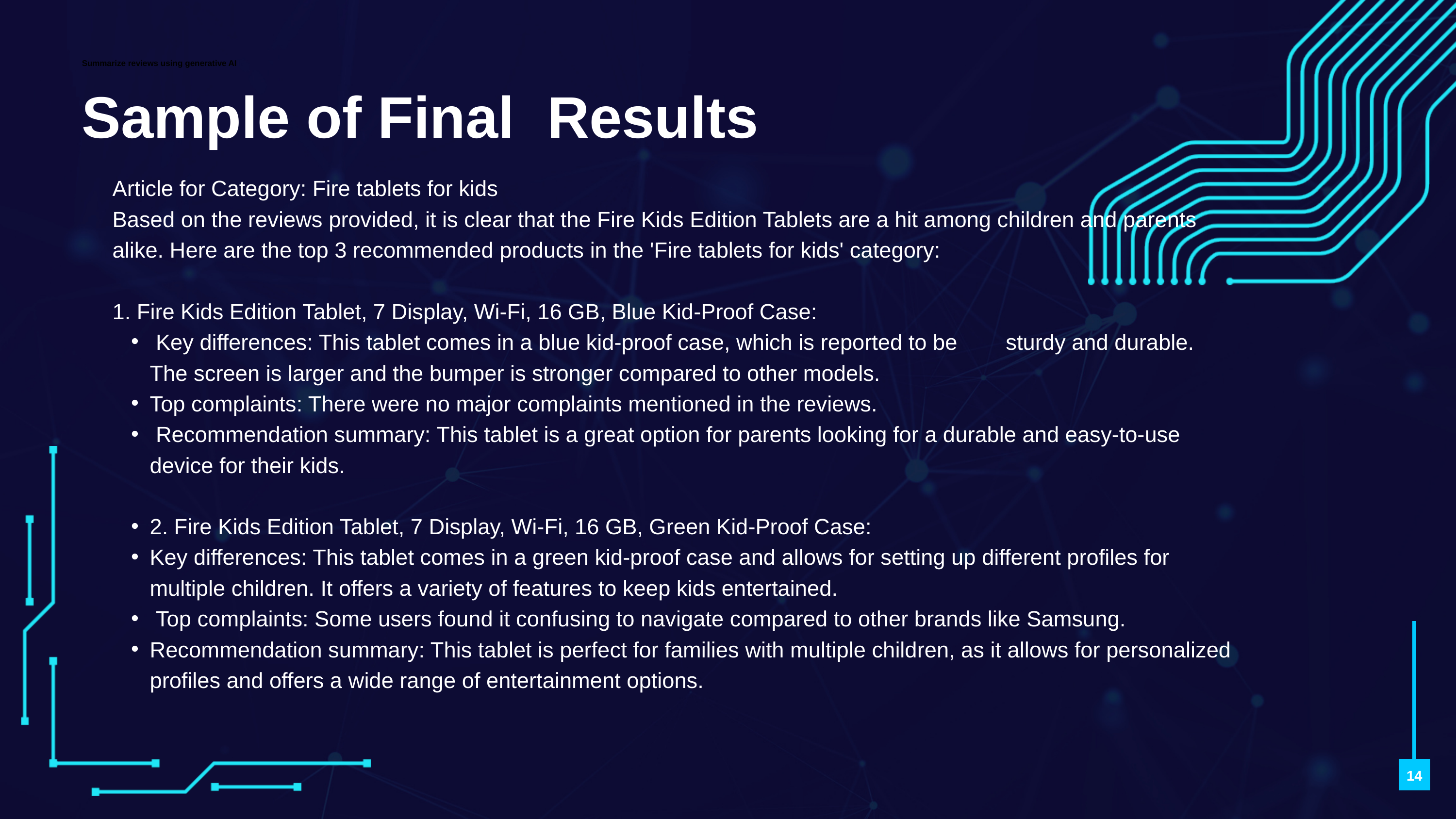

Summarize reviews using generative AI
Sample of Final  Results
Article for Category: Fire tablets for kids
Based on the reviews provided, it is clear that the Fire Kids Edition Tablets are a hit among children and parents alike. Here are the top 3 recommended products in the 'Fire tablets for kids' category:

1. Fire Kids Edition Tablet, 7 Display, Wi-Fi, 16 GB, Blue Kid-Proof Case:
 Key differences: This tablet comes in a blue kid-proof case, which is reported to be        sturdy and durable. The screen is larger and the bumper is stronger compared to other models.
Top complaints: There were no major complaints mentioned in the reviews.
 Recommendation summary: This tablet is a great option for parents looking for a durable and easy-to-use device for their kids.

2. Fire Kids Edition Tablet, 7 Display, Wi-Fi, 16 GB, Green Kid-Proof Case:
Key differences: This tablet comes in a green kid-proof case and allows for setting up different profiles for multiple children. It offers a variety of features to keep kids entertained.
 Top complaints: Some users found it confusing to navigate compared to other brands like Samsung.
Recommendation summary: This tablet is perfect for families with multiple children, as it allows for personalized profiles and offers a wide range of entertainment options.

14